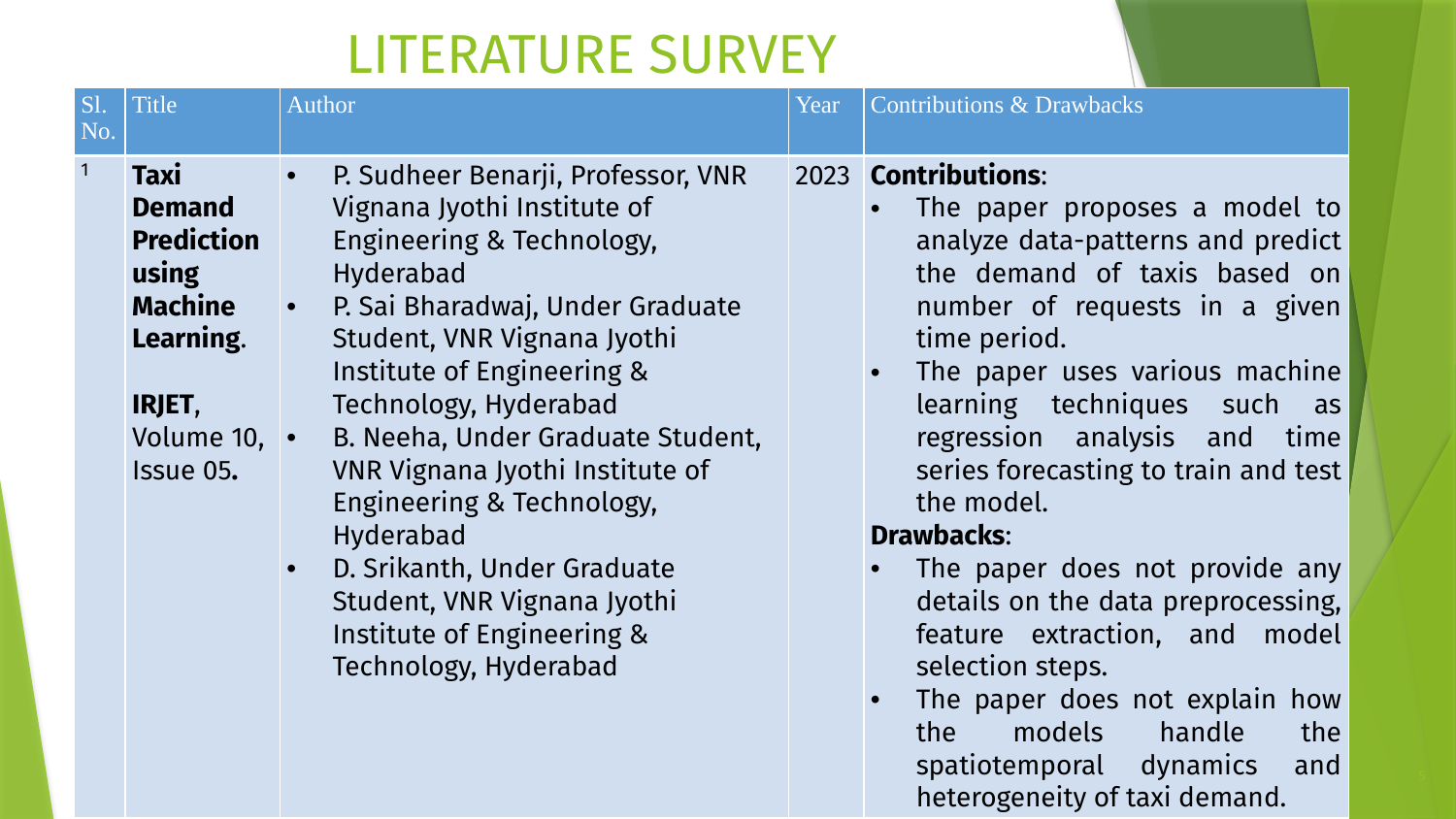

# LITERATURE SURVEY
| Sl. No. | Title | Author | Year | Contributions & Drawbacks |
| --- | --- | --- | --- | --- |
| 1 | Taxi Demand Prediction using Machine Learning.  IRJET, Volume 10, Issue 05. | P. Sudheer Benarji, Professor, VNR Vignana Jyothi Institute of Engineering & Technology, Hyderabad P. Sai Bharadwaj, Under Graduate Student, VNR Vignana Jyothi Institute of Engineering & Technology, Hyderabad B. Neeha, Under Graduate Student, VNR Vignana Jyothi Institute of Engineering & Technology, Hyderabad D. Srikanth, Under Graduate Student, VNR Vignana Jyothi Institute of Engineering & Technology, Hyderabad | 2023 | Contributions: The paper proposes a model to analyze data-patterns and predict the demand of taxis based on number of requests in a given time period. The paper uses various machine learning techniques such as regression analysis and time series forecasting to train and test the model. Drawbacks: The paper does not provide any details on the data preprocessing, feature extraction, and model selection steps. The paper does not explain how the models handle the spatiotemporal dynamics and heterogeneity of taxi demand. |
5